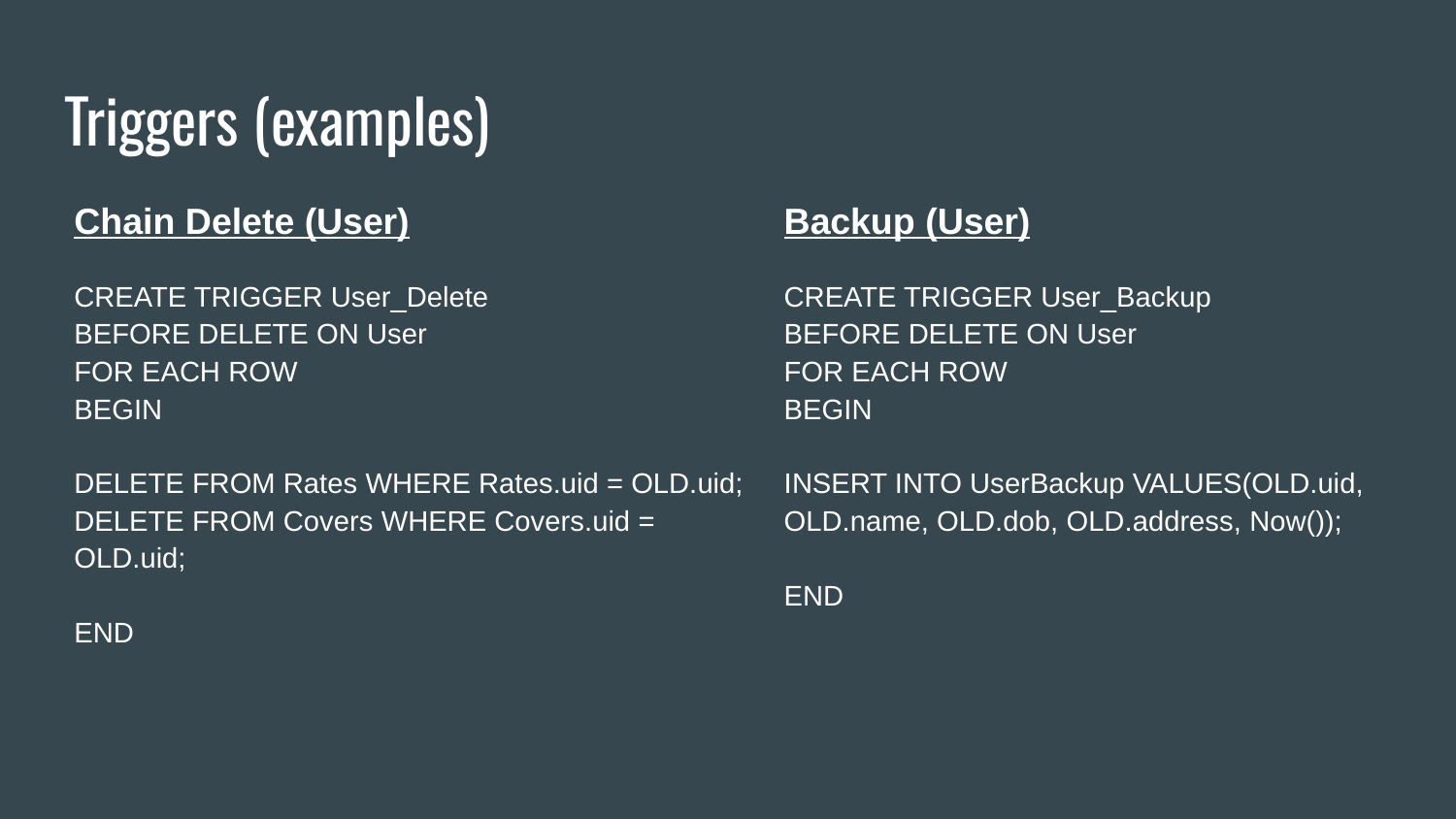

# Triggers (examples)
Chain Delete (User)

CREATE TRIGGER User_Delete
BEFORE DELETE ON User
FOR EACH ROW
BEGIN

DELETE FROM Rates WHERE Rates.uid = OLD.uid;
DELETE FROM Covers WHERE Covers.uid = OLD.uid;

END

Backup (User)

CREATE TRIGGER User_Backup
BEFORE DELETE ON User
FOR EACH ROW
BEGIN

INSERT INTO UserBackup VALUES(OLD.uid, OLD.name, OLD.dob, OLD.address, Now());

END